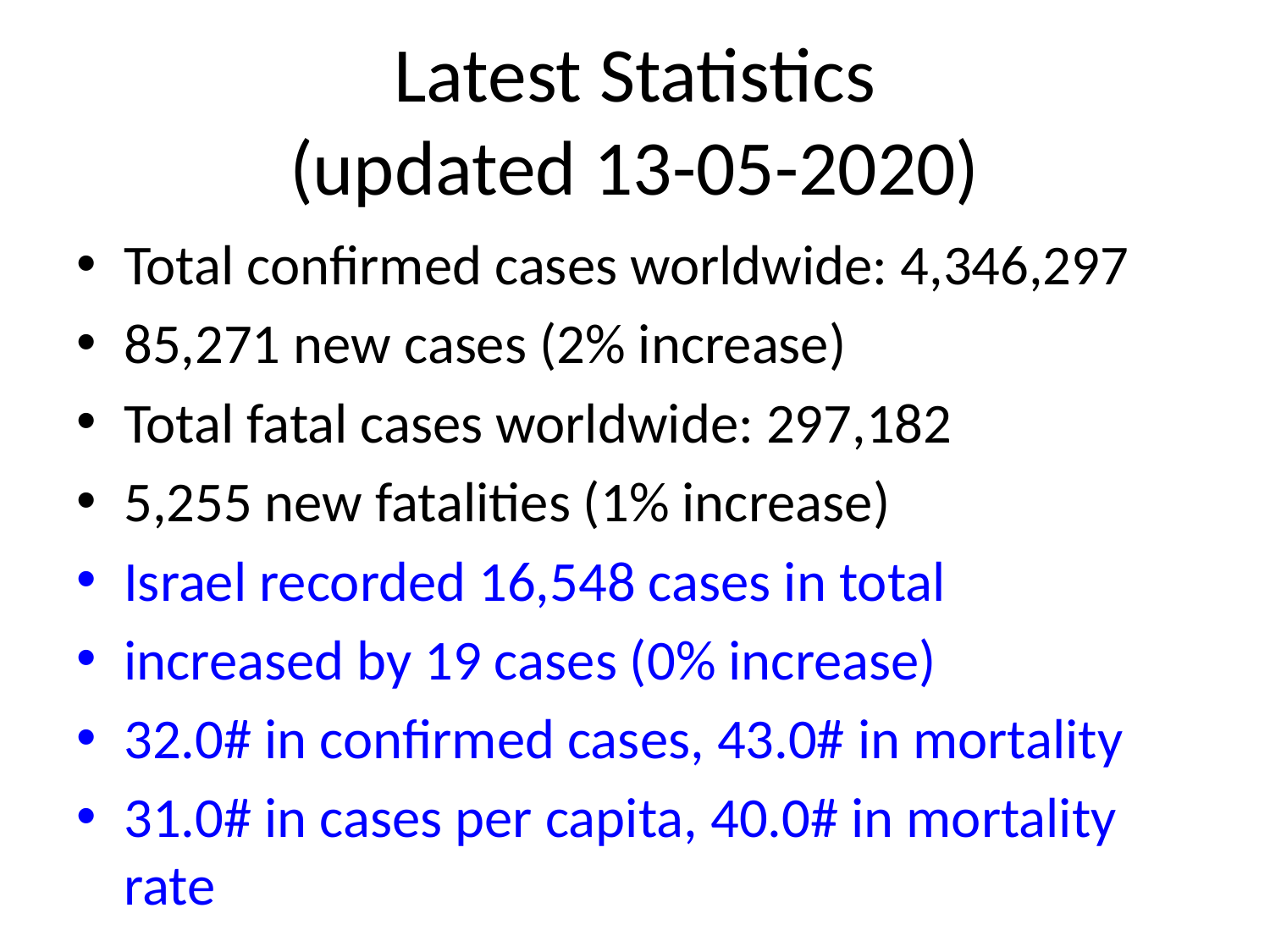

# Latest Statistics
(updated 13-05-2020)
Total confirmed cases worldwide: 4,346,297
85,271 new cases (2% increase)
Total fatal cases worldwide: 297,182
5,255 new fatalities (1% increase)
Israel recorded 16,548 cases in total
increased by 19 cases (0% increase)
32.0# in confirmed cases, 43.0# in mortality
31.0# in cases per capita, 40.0# in mortality rate